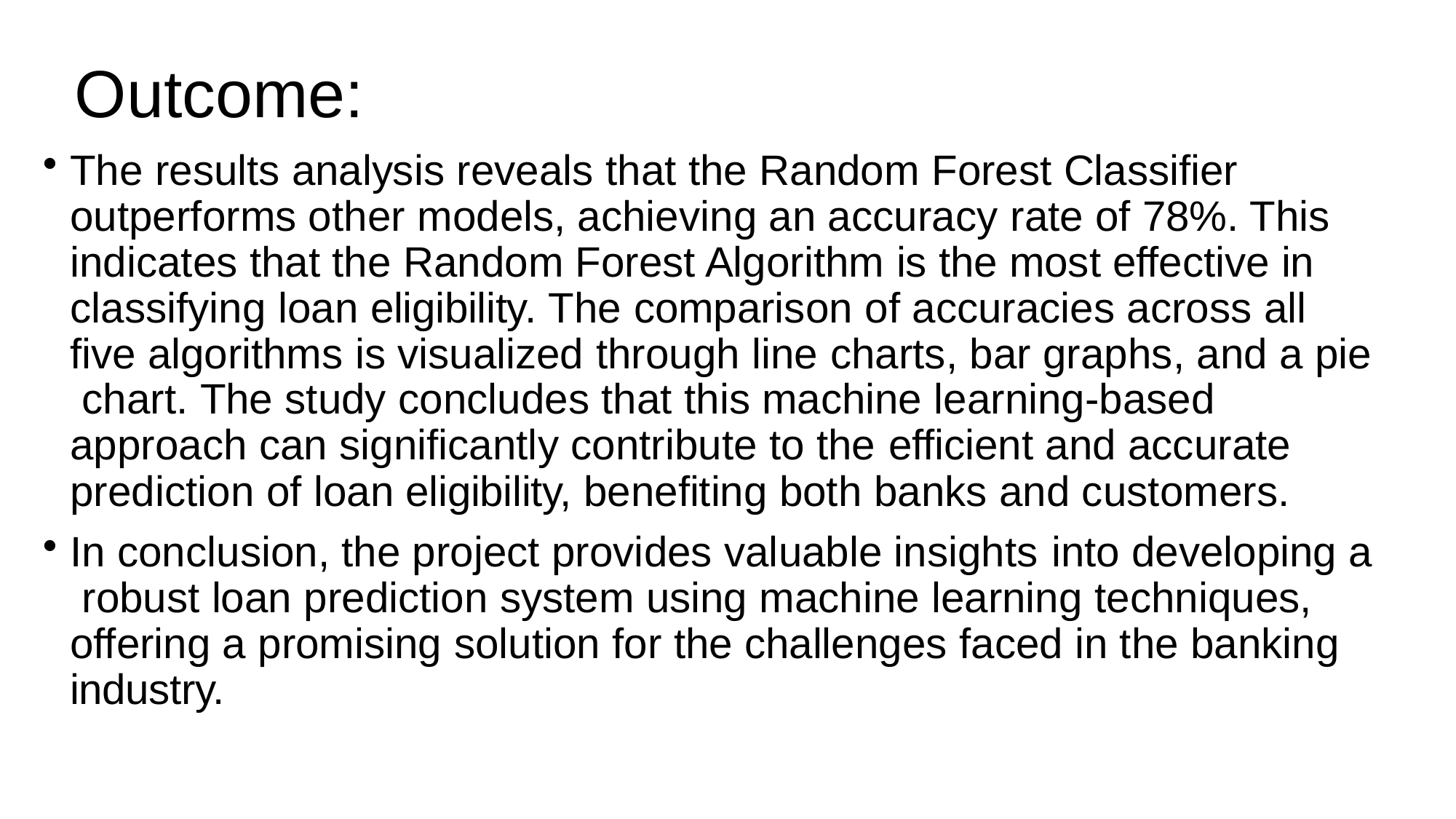

# Outcome:
The results analysis reveals that the Random Forest Classifier  outperforms other models, achieving an accuracy rate of 78%. This  indicates that the Random Forest Algorithm is the most effective in  classifying loan eligibility. The comparison of accuracies across all  five algorithms is visualized through line charts, bar graphs, and a pie  chart. The study concludes that this machine learning-based  approach can significantly contribute to the efficient and accurate  prediction of loan eligibility, benefiting both banks and customers.
In conclusion, the project provides valuable insights into developing a  robust loan prediction system using machine learning techniques,  offering a promising solution for the challenges faced in the banking  industry.